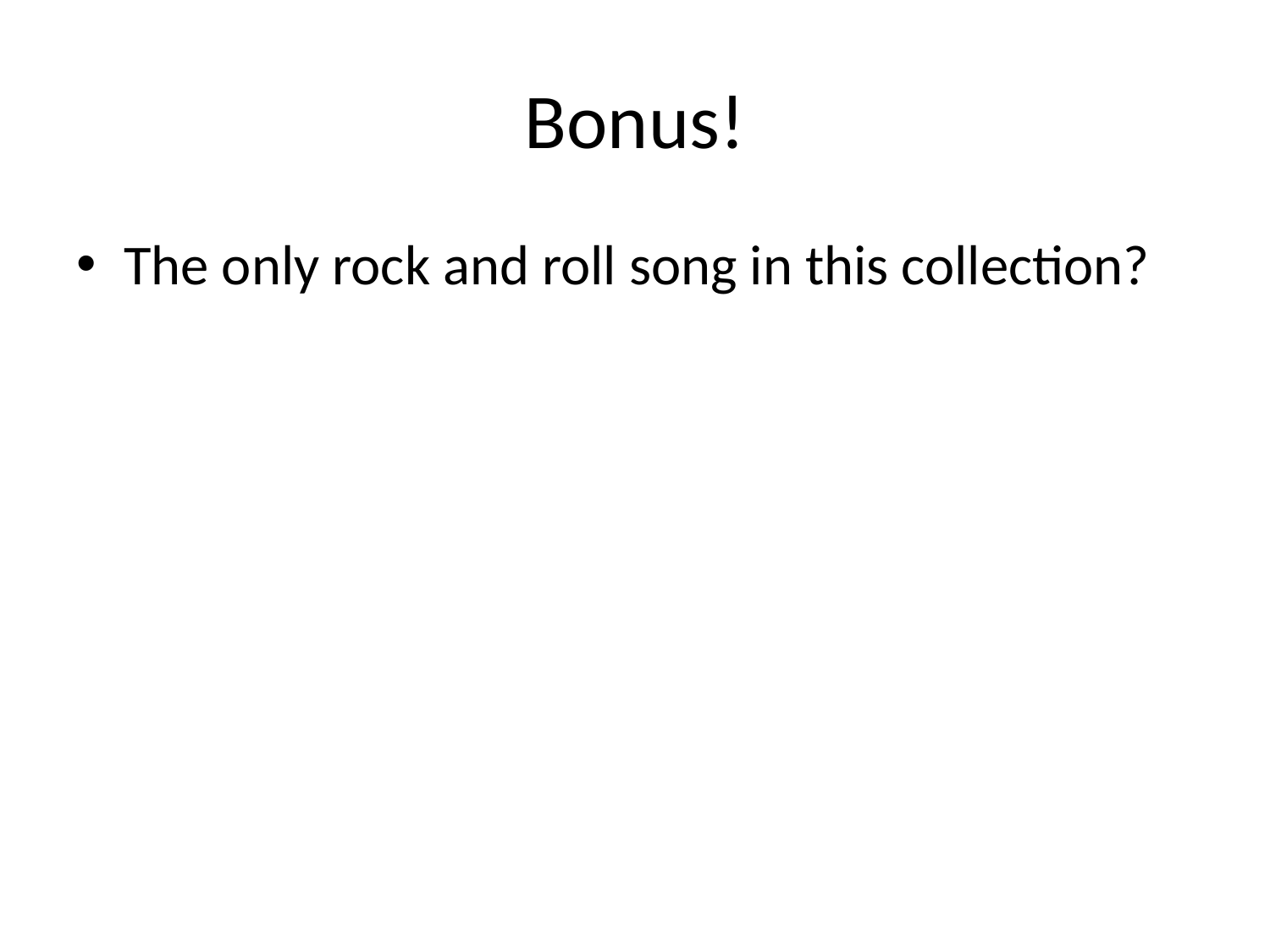

# Bonus!
The only rock and roll song in this collection?